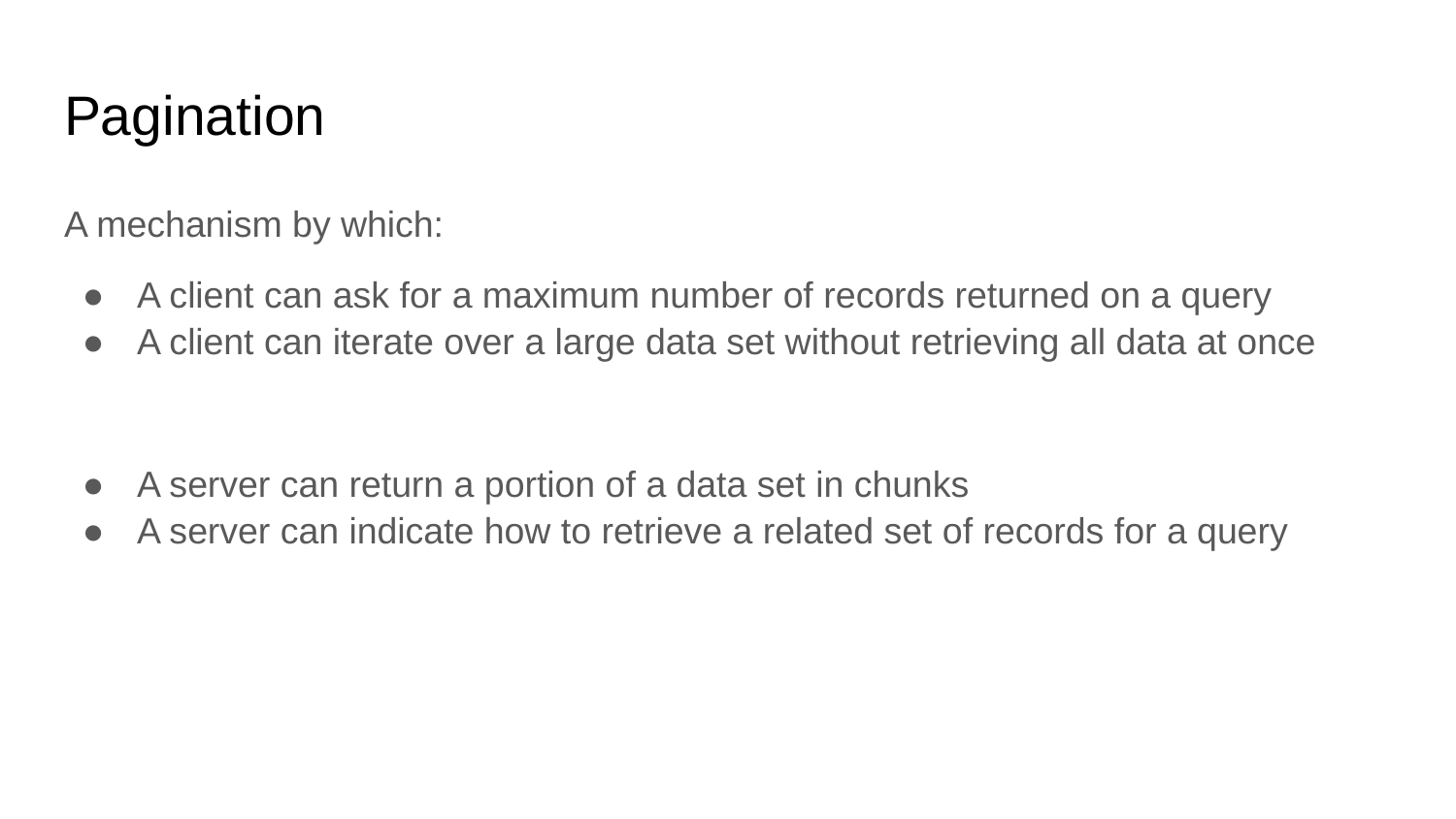

# Pagination
A mechanism by which:
A client can ask for a maximum number of records returned on a query
A client can iterate over a large data set without retrieving all data at once

A server can return a portion of a data set in chunks
A server can indicate how to retrieve a related set of records for a query